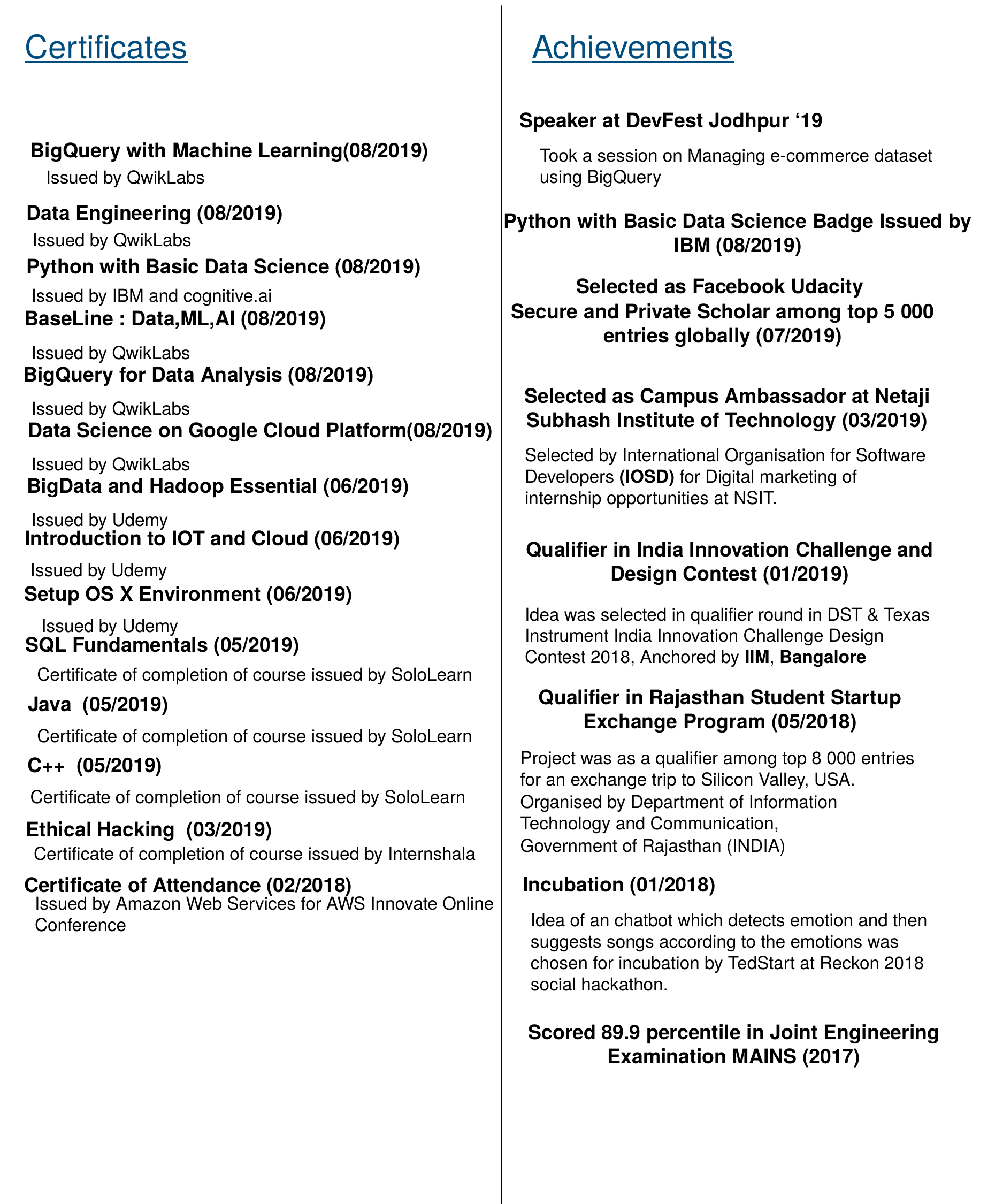

Certificates
Achievements
Speaker at DevFest Jodhpur ‘19
BigQuery with Machine Learning(08/2019)
Took a session on Managing e-commerce dataset using BigQuery
Issued by QwikLabs
Data Engineering (08/2019)
Python with Basic Data Science Badge Issued by IBM (08/2019)
Issued by QwikLabs
Python with Basic Data Science (08/2019)
Selected as Facebook Udacity
Secure and Private Scholar among top 5 000 entries globally (07/2019)
Issued by IBM and cognitive.ai
BaseLine : Data,ML,AI (08/2019)
Issued by QwikLabs
BigQuery for Data Analysis (08/2019)
Selected as Campus Ambassador at Netaji Subhash Institute of Technology (03/2019)
Issued by QwikLabs
Data Science on Google Cloud Platform(08/2019)
Selected by International Organisation for Software Developers (IOSD) for Digital marketing of internship opportunities at NSIT.
Issued by QwikLabs
BigData and Hadoop Essential (06/2019)
Issued by Udemy
Introduction to IOT and Cloud (06/2019)
Qualifier in India Innovation Challenge and Design Contest (01/2019)
Issued by Udemy
Setup OS X Environment (06/2019)
Idea was selected in qualifier round in DST & Texas Instrument India Innovation Challenge Design Contest 2018, Anchored by IIM, Bangalore
Issued by Udemy
SQL Fundamentals (05/2019)
Certificate of completion of course issued by SoloLearn
Qualifier in Rajasthan Student Startup Exchange Program (05/2018)
Java  (05/2019)
Certificate of completion of course issued by SoloLearn
Project was as a qualifier among top 8 000 entries for an exchange trip to Silicon Valley, USA.
Organised by Department of Information Technology and Communication,
Government of Rajasthan (INDIA)
C++  (05/2019)
Certificate of completion of course issued by SoloLearn
Ethical Hacking  (03/2019)
Certificate of completion of course issued by Internshala
Incubation (01/2018)
Certificate of Attendance (02/2018)
Issued by Amazon Web Services for AWS Innovate Online Conference
Idea of an chatbot which detects emotion and then suggests songs according to the emotions was chosen for incubation by TedStart at Reckon 2018 social hackathon.
Scored 89.9 percentile in Joint Engineering Examination MAINS (2017)